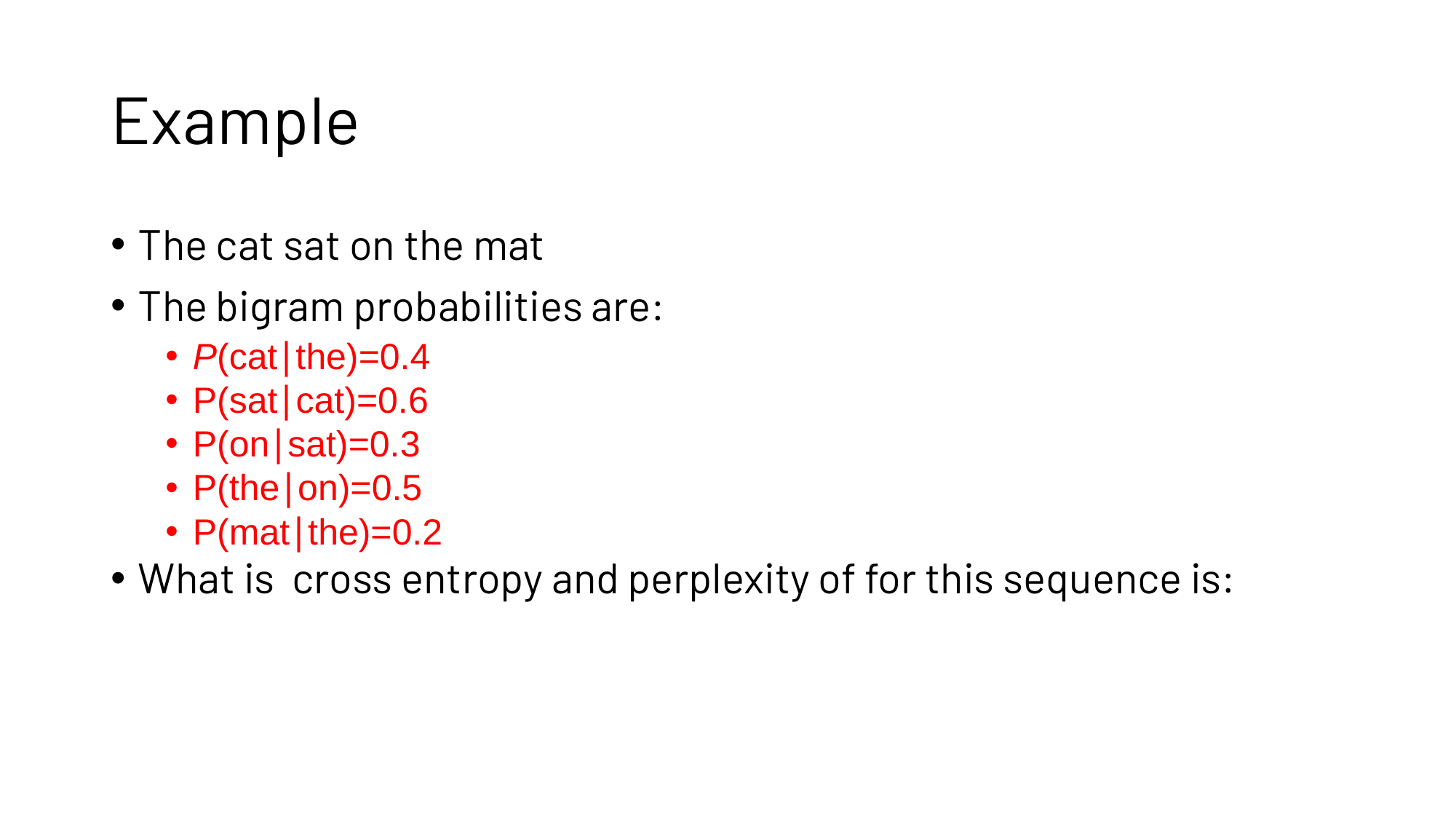

# Example
The cat sat on the mat
The bigram probabilities are:
P(cat∣the)=0.4
P(sat∣cat)=0.6
P(on∣sat)=0.3
P(the∣on)=0.5
P(mat∣the)=0.2
What is  cross entropy and perplexity of for this sequence is: